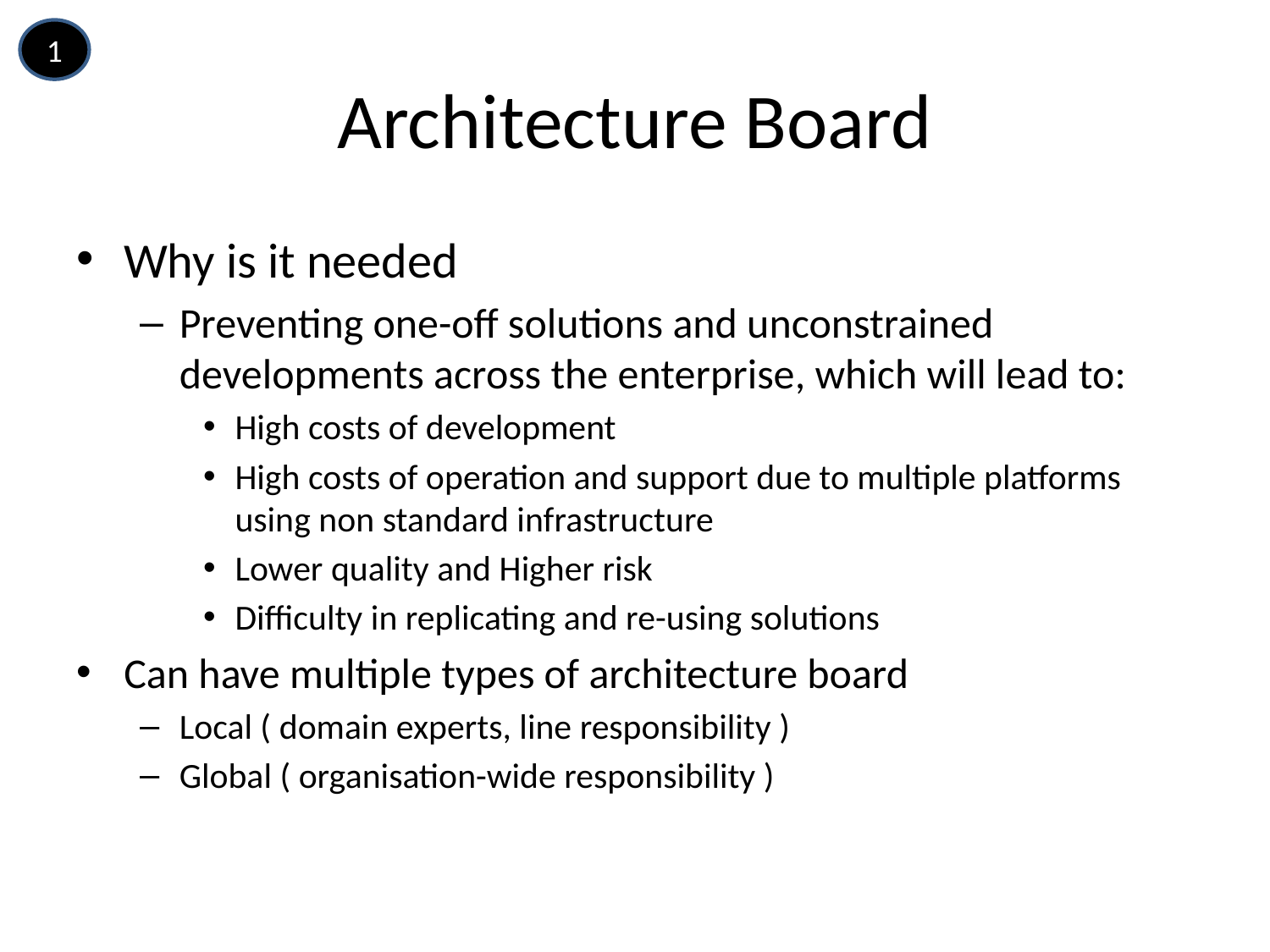

1
# Architecture Board
Why is it needed
Preventing one-off solutions and unconstrained developments across the enterprise, which will lead to:
High costs of development
High costs of operation and support due to multiple platforms using non standard infrastructure
Lower quality and Higher risk
Difficulty in replicating and re-using solutions
Can have multiple types of architecture board
Local ( domain experts, line responsibility )
Global ( organisation-wide responsibility )